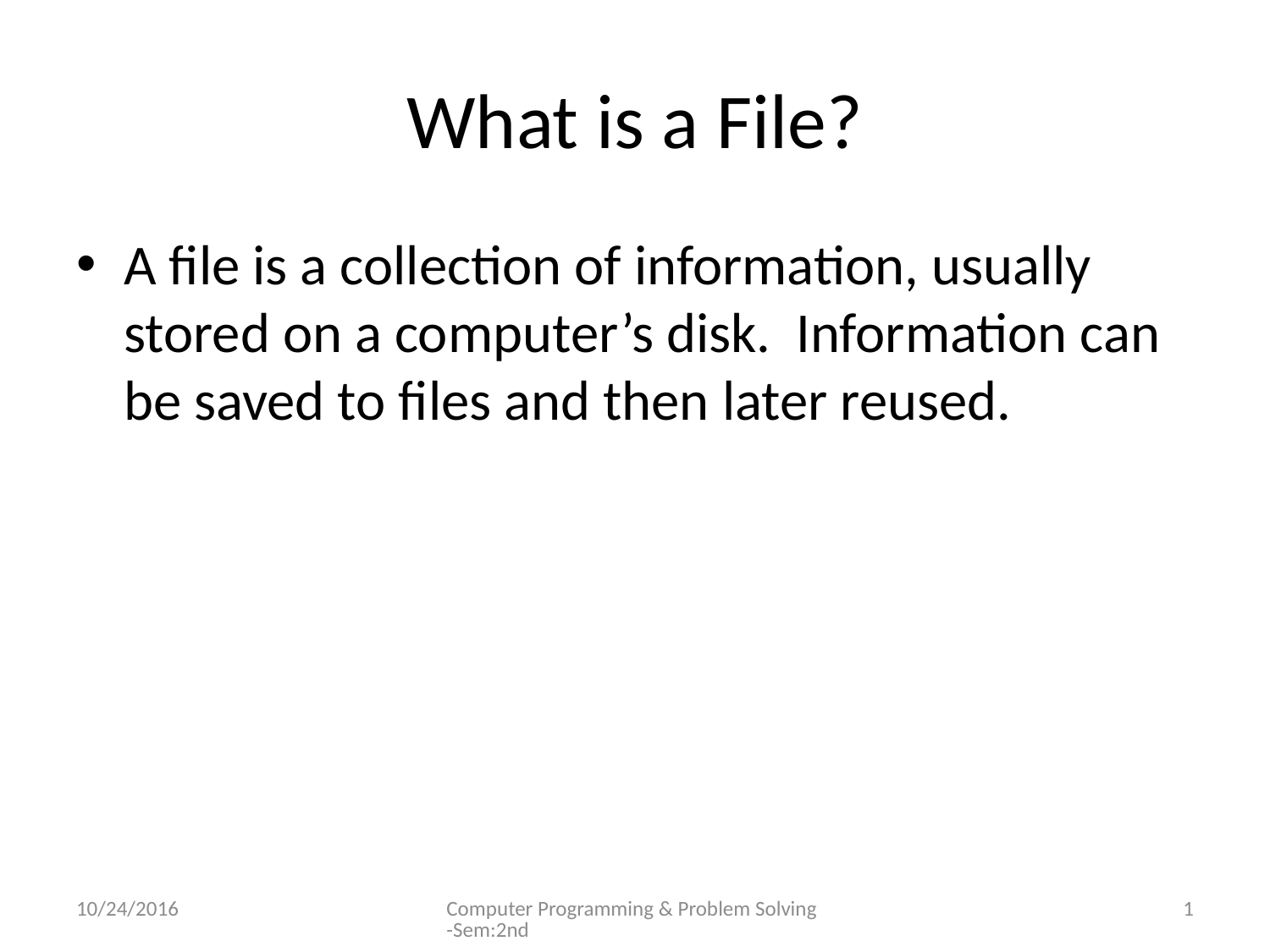

# What is a File?
A file is a collection of information, usually stored on a computer’s disk.  Information can be saved to files and then later reused.
10/24/2016
Computer Programming & Problem Solving-Sem:2nd
1